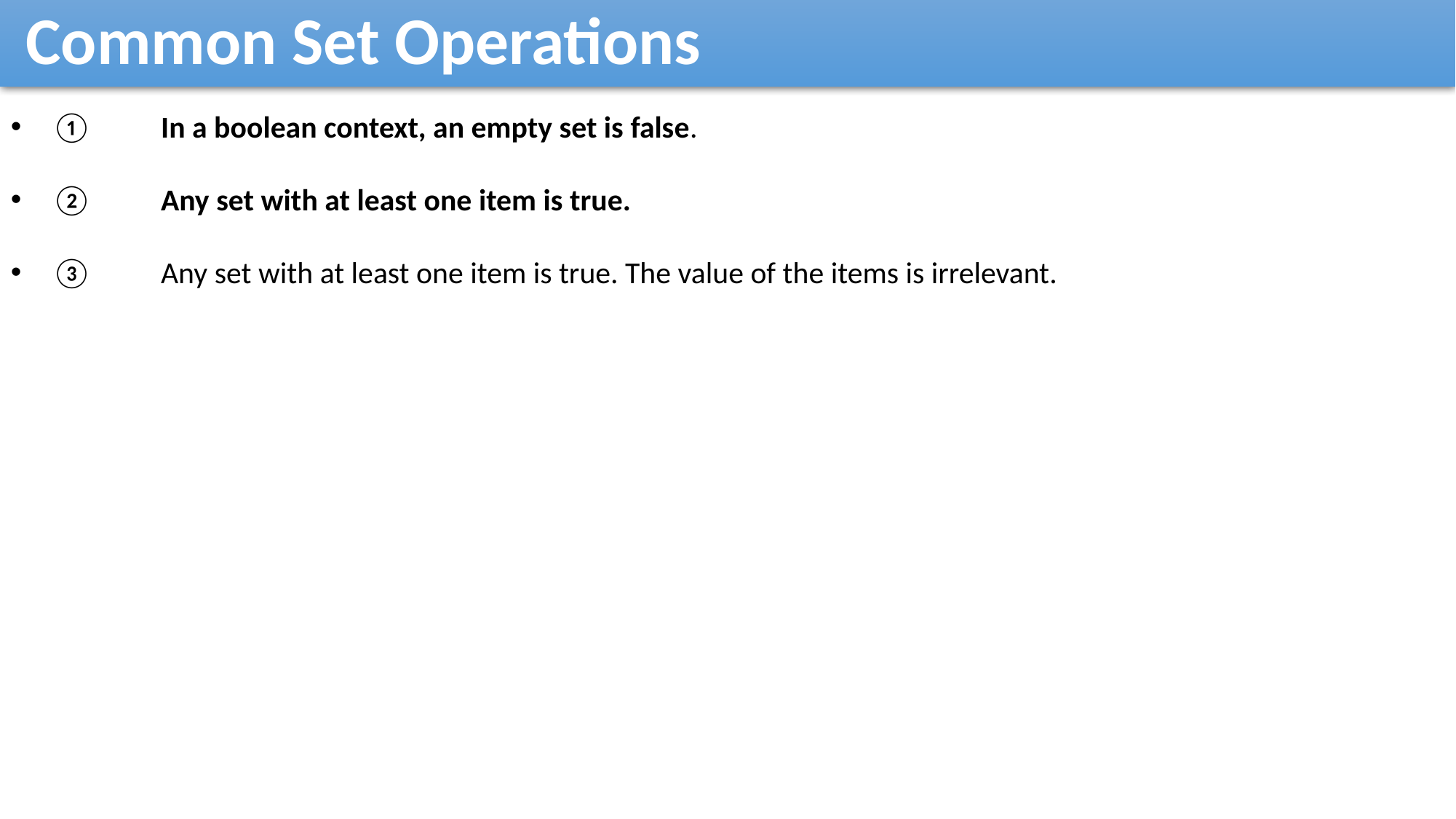

Common Set Operations
①	In a boolean context, an empty set is false.

②	Any set with at least one item is true.

③	Any set with at least one item is true. The value of the items is irrelevant.